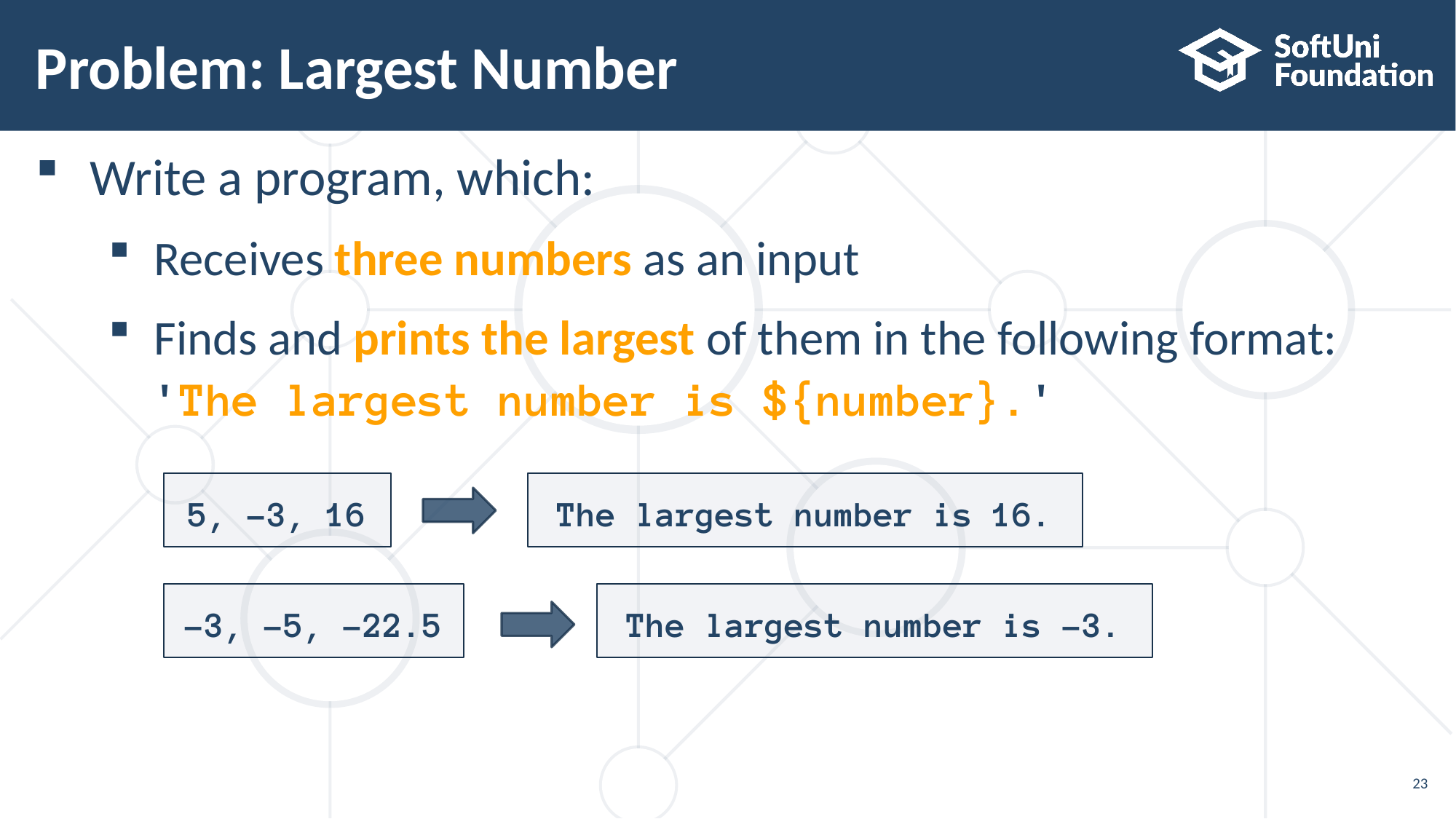

# Problem: Largest Number
Write a program, which:
Receives three numbers as an input
Finds and prints the largest of them in the following format:
'The largest number is ${number}.'
5, -3, 16
The largest number is 16.

-3, -5, -22.5
The largest number is -3.

23